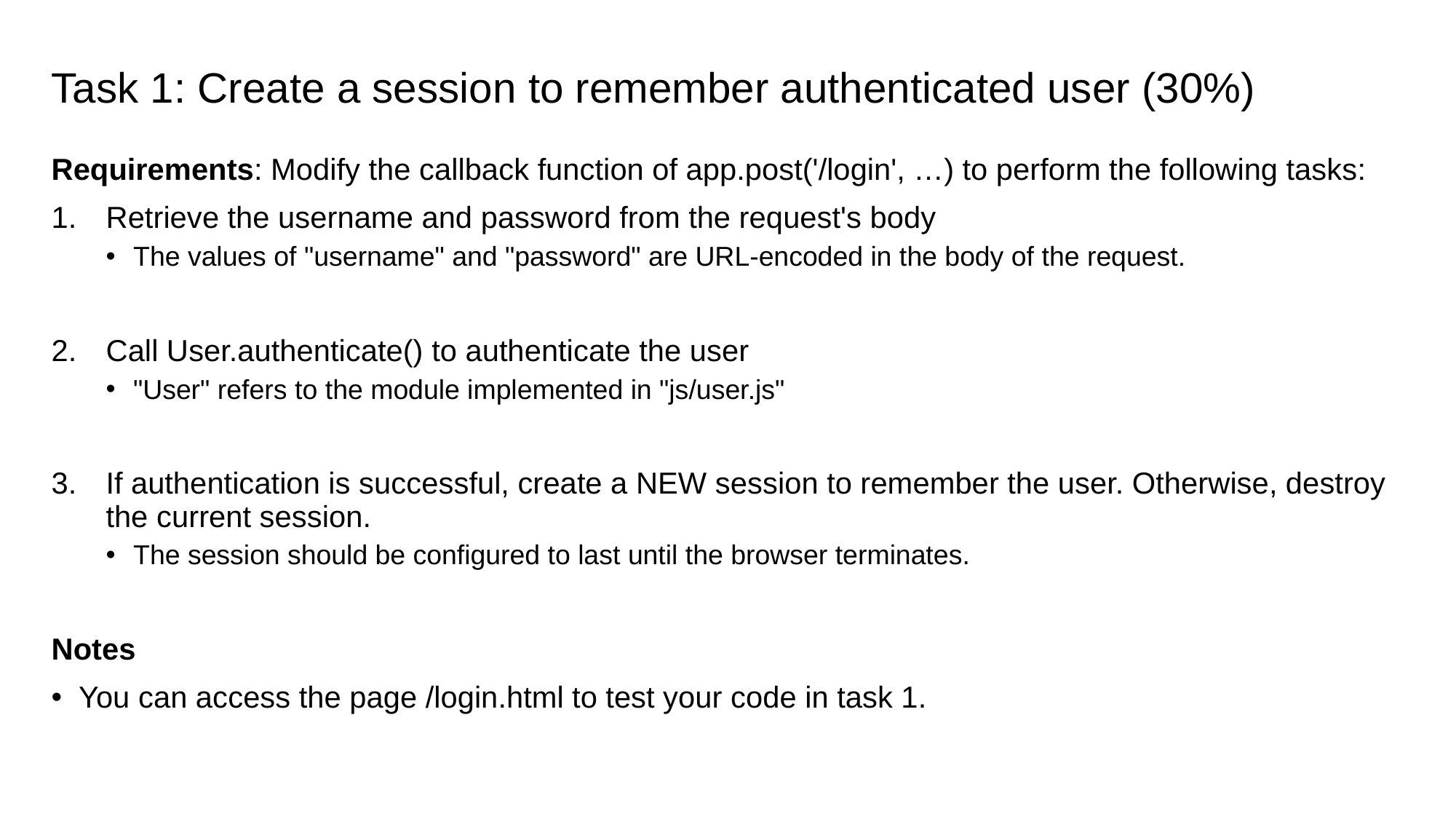

# Task 1: Create a session to remember authenticated user (30%)
Requirements: Modify the callback function of app.post('/login', …) to perform the following tasks:
Retrieve the username and password from the request's body
The values of "username" and "password" are URL-encoded in the body of the request.

Call User.authenticate() to authenticate the user
"User" refers to the module implemented in "js/user.js"

If authentication is successful, create a NEW session to remember the user. Otherwise, destroy the current session.
The session should be configured to last until the browser terminates.

Notes
You can access the page /login.html to test your code in task 1.